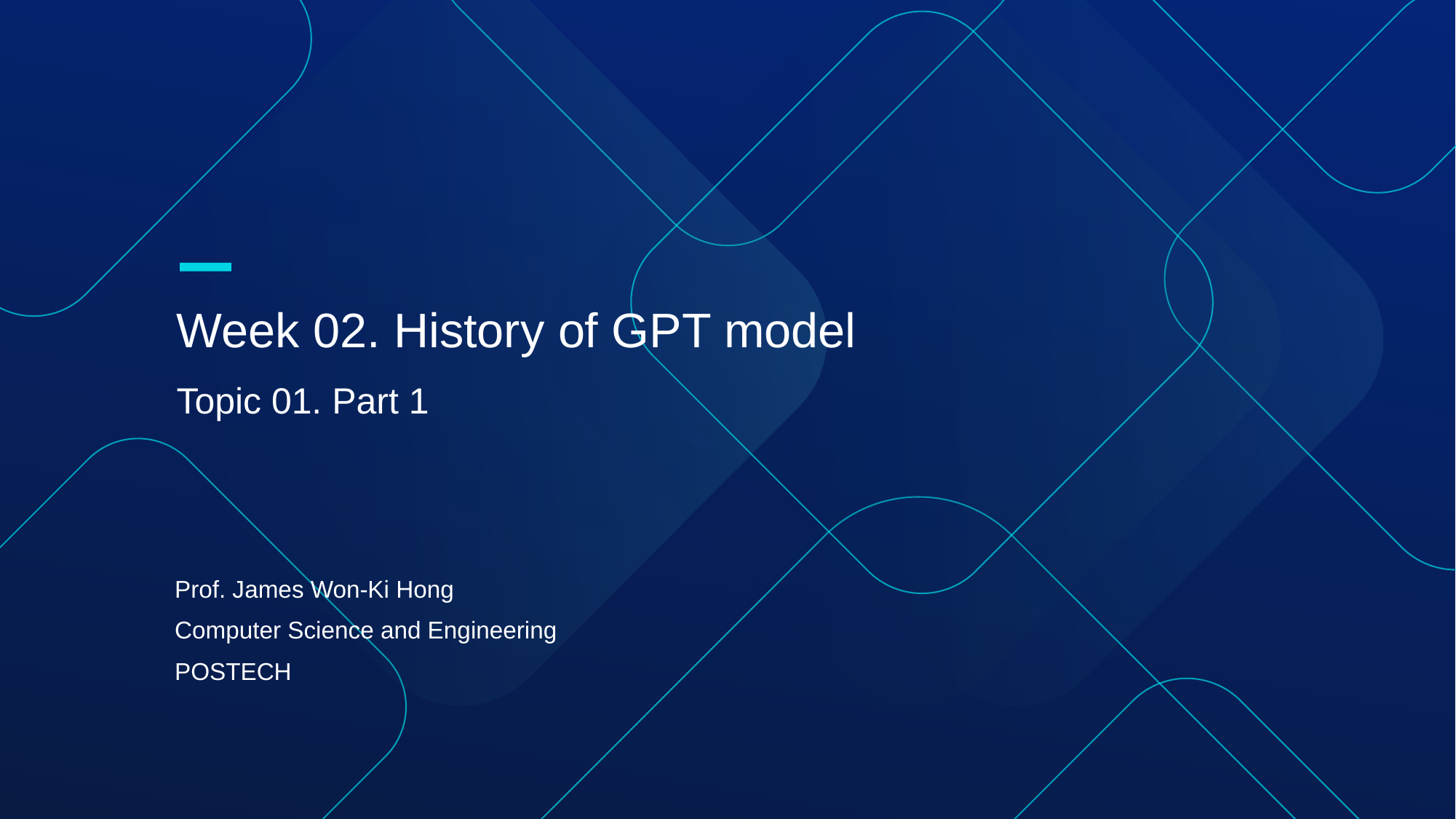

# Week 02. History of GPT model
Topic 01. Part 1

Prof. James Won-Ki Hong
Computer Science and Engineering
POSTECH